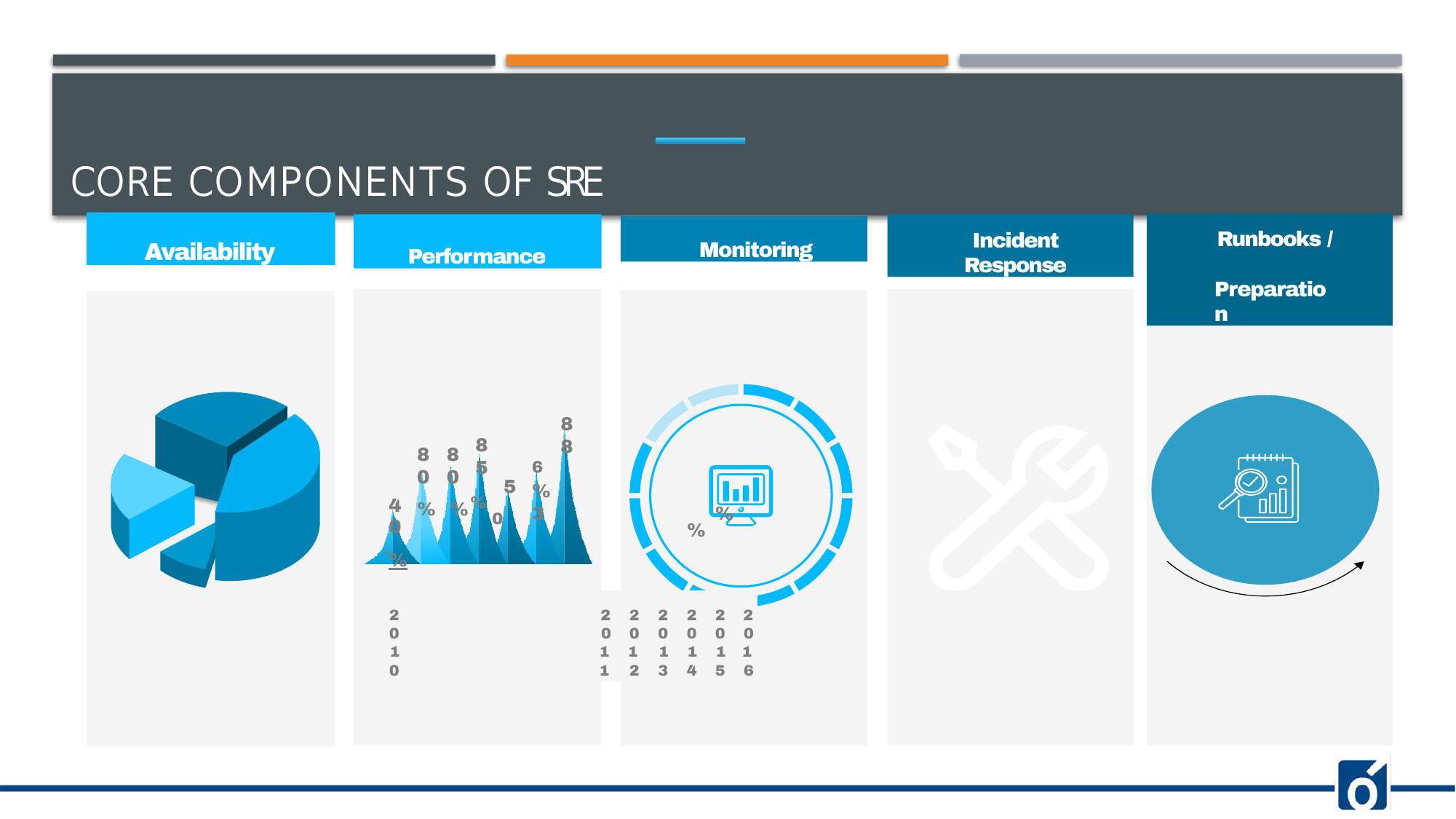

# Core Components of SRE

Availability
Runbooks /  Preparation

Performance
Incident  Response
Monitoring

8
8
6	%
3

8
8	8
5
0	0
5
%	% % 0
4

| 0 % |  |  |  | % | % |  |
| --- | --- | --- | --- | --- | --- | --- |
| 2 | 2 | 2 | 2 | 2 | 2 | 2 |
| 0 | 0 | 0 | 0 | 0 | 0 | 0 |
| 1 | 1 | 1 | 1 | 1 | 1 | 1 |
| 0 | 1 | 2 | 3 | 4 | 5 | 6 |